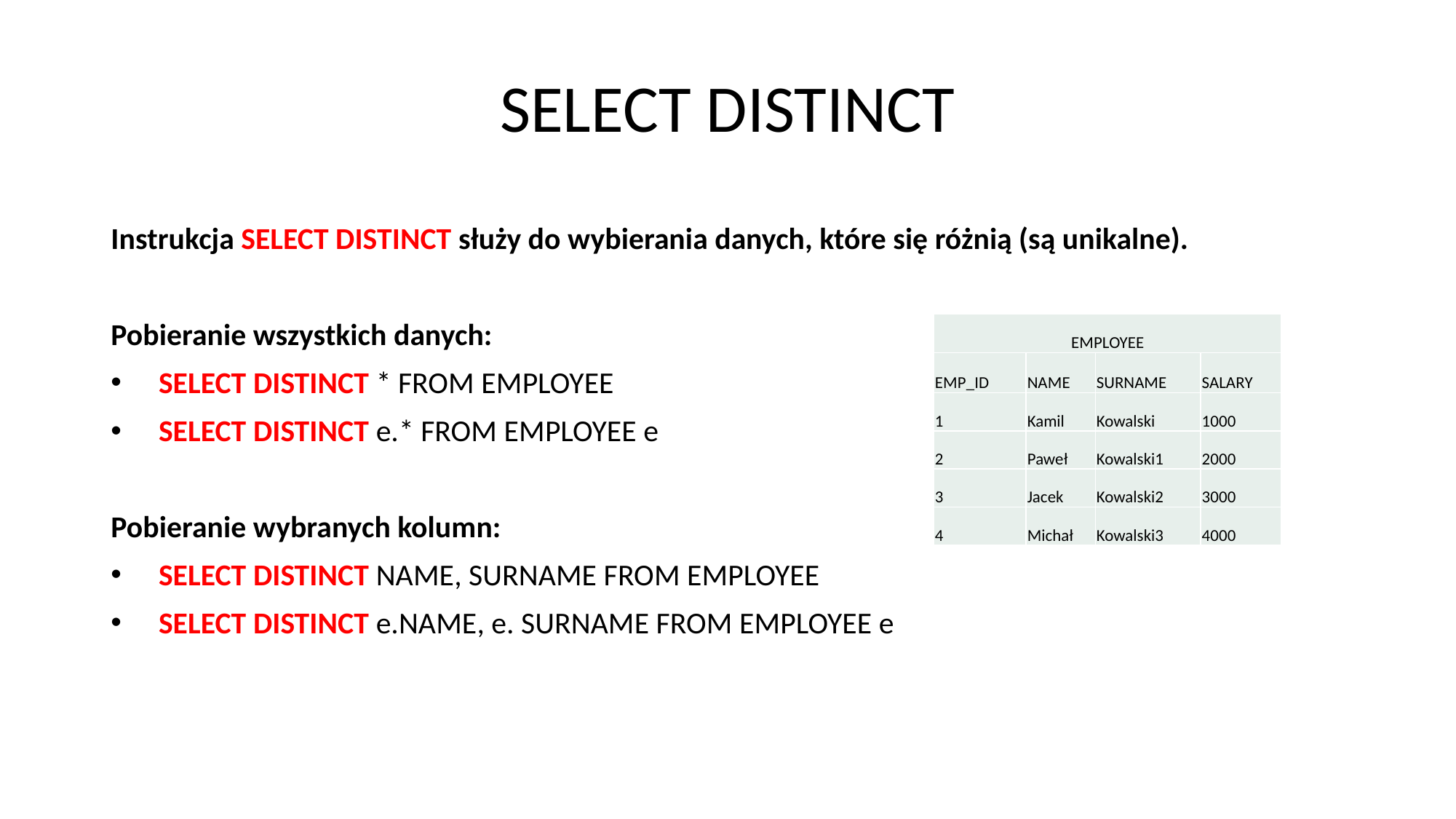

# SELECT DISTINCT
Instrukcja SELECT DISTINCT służy do wybierania danych, które się różnią (są unikalne).

Pobieranie wszystkich danych:
 SELECT DISTINCT * FROM EMPLOYEE
 SELECT DISTINCT e.* FROM EMPLOYEE e

Pobieranie wybranych kolumn:
 SELECT DISTINCT NAME, SURNAME FROM EMPLOYEE
 SELECT DISTINCT e.NAME, e. SURNAME FROM EMPLOYEE e

| EMPLOYEE |  |  |  |
| --- | --- | --- | --- |
| EMP\_ID | NAME | SURNAME | SALARY |
| 1 | Kamil | Kowalski | 1000 |
| 2 | Paweł | Kowalski1 | 2000 |
| 3 | Jacek | Kowalski2 | 3000 |
| 4 | Michał | Kowalski3 | 4000 |